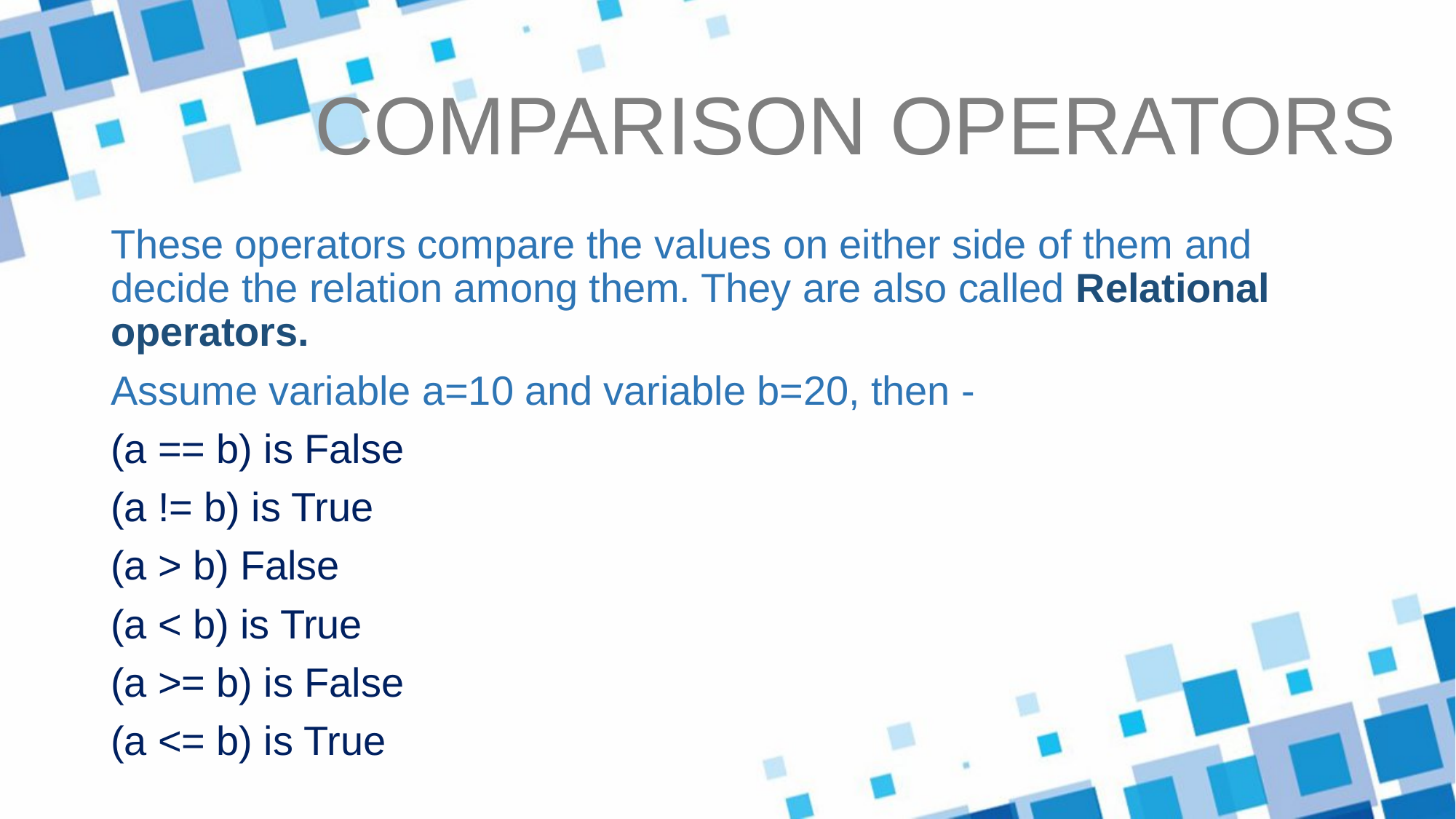

COMPARISON OPERATORS
These operators compare the values on either side of them and decide the relation among them. They are also called Relational operators.
Assume variable a=10 and variable b=20, then -
(a == b) is False
(a != b) is True
(a > b) False
(a < b) is True
(a >= b) is False
(a <= b) is True